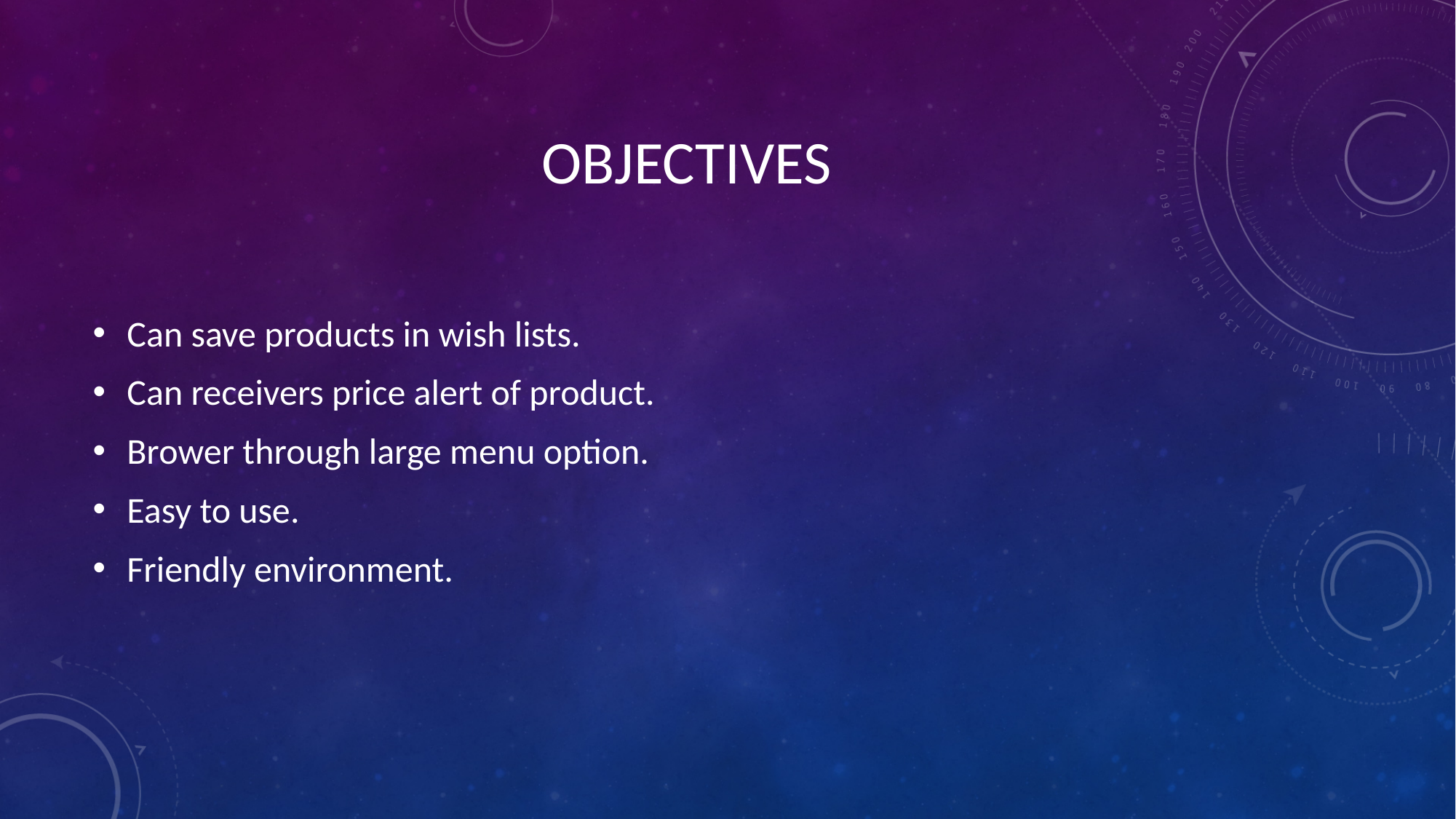

# objectives
Can save products in wish lists.
Can receivers price alert of product.
Brower through large menu option.
Easy to use.
Friendly environment.